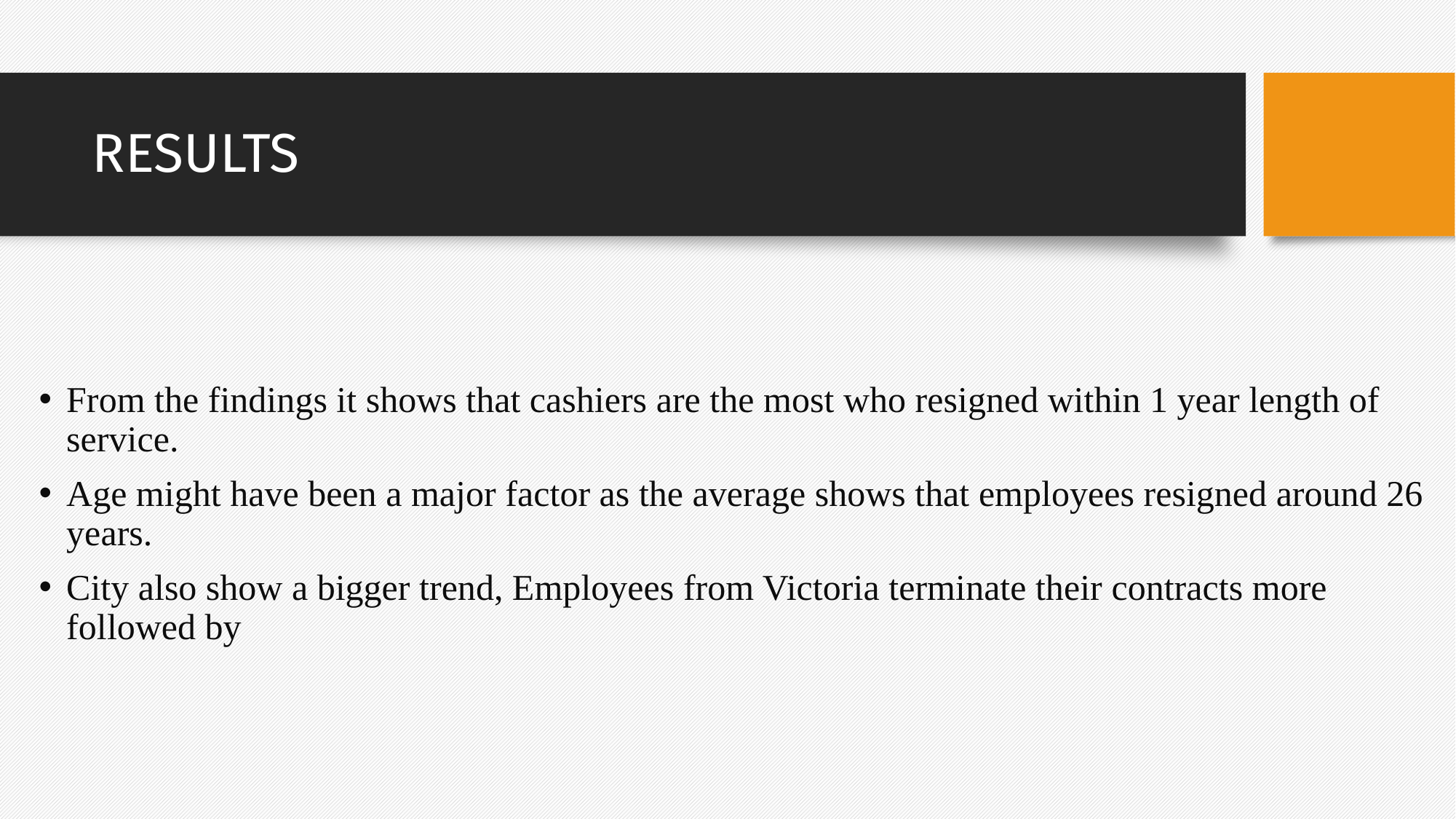

# RESULTS

From the findings it shows that cashiers are the most who resigned within 1 year length of service.
Age might have been a major factor as the average shows that employees resigned around 26 years.
City also show a bigger trend, Employees from Victoria terminate their contracts more followed by